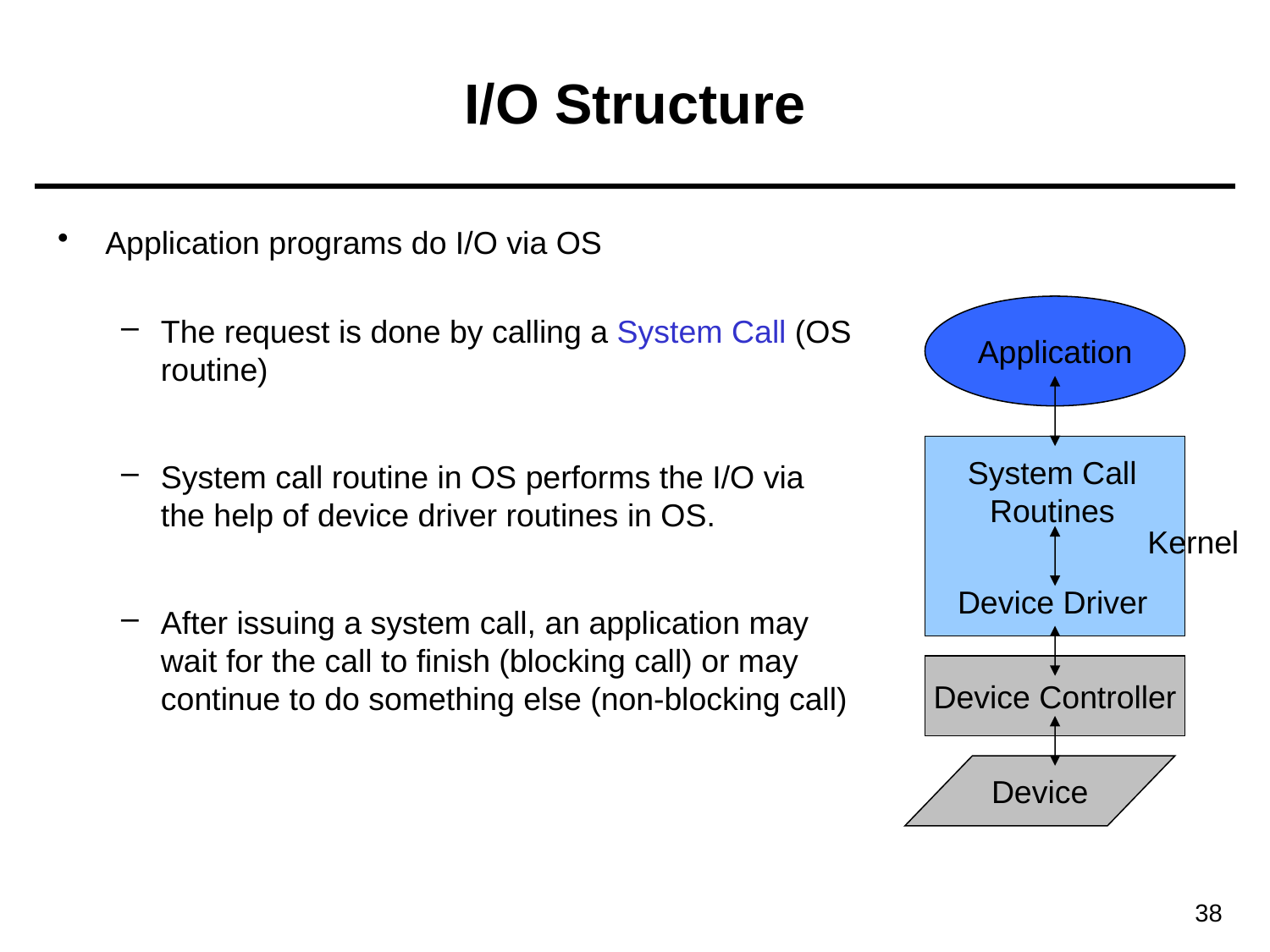

# I/O Structure
Application programs do I/O via OS

The request is done by calling a System Call (OS routine)

System call routine in OS performs the I/O via the help of device driver routines in OS.

After issuing a system call, an application may wait for the call to finish (blocking call) or may continue to do something else (non-blocking call)

Application

System Call
Routines
Kernel

Device Driver

Device Controller

Device
38